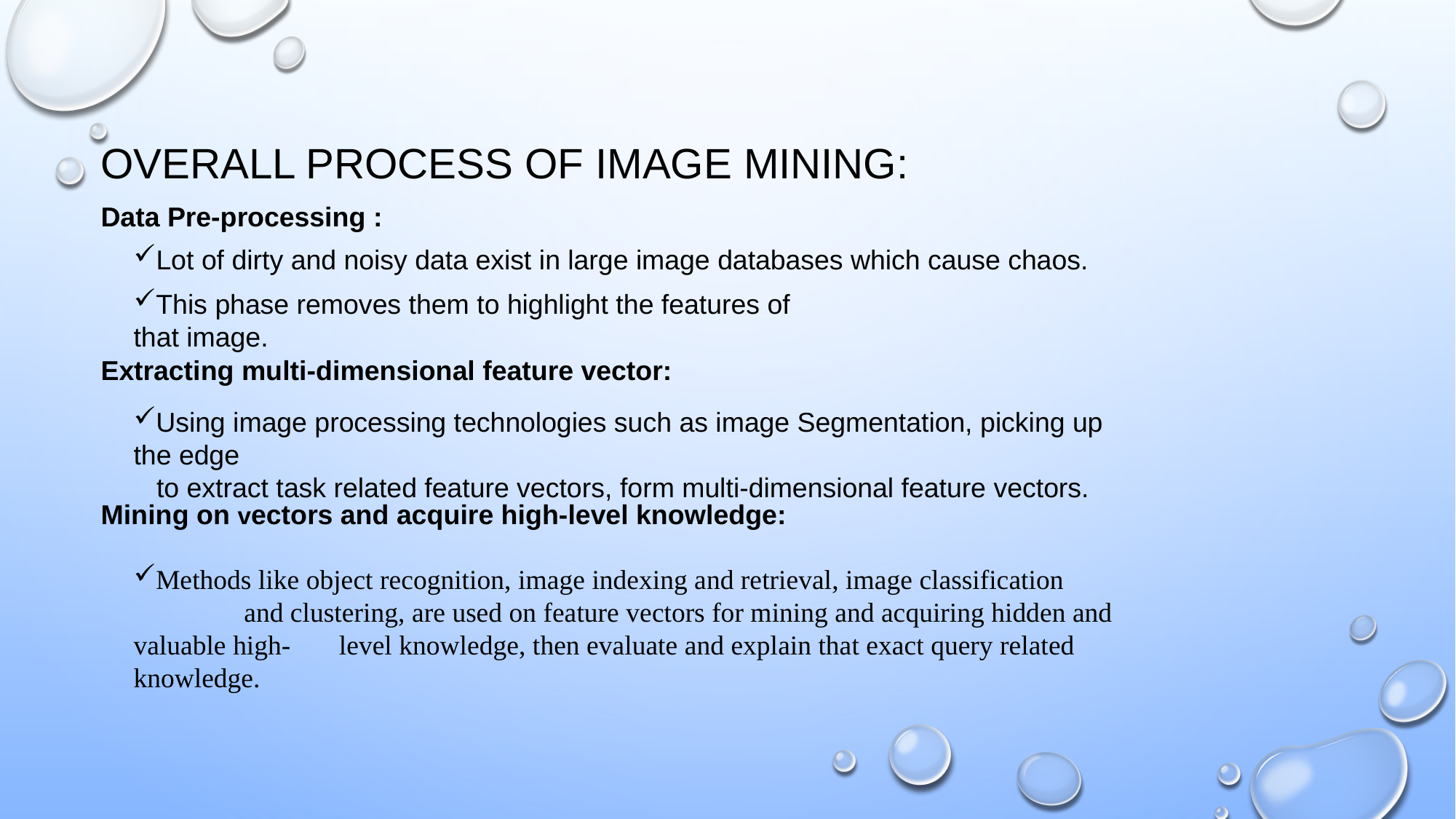

OVERALL PROCESS OF IMAGE MINING:
Data Pre-processing :
Lot of dirty and noisy data exist in large image databases which cause chaos.

This phase removes them to highlight the features of that image.
Extracting multi-dimensional feature vector:

Using image processing technologies such as image Segmentation, picking up the edge
   to extract task related feature vectors, form multi-dimensional feature vectors.
Mining on vectors and acquire high-level knowledge:
Methods like object recognition, image indexing and retrieval, image classification                                 and clustering, are used on feature vectors for mining and acquiring hidden and valuable high-       level knowledge, then evaluate and explain that exact query related knowledge.